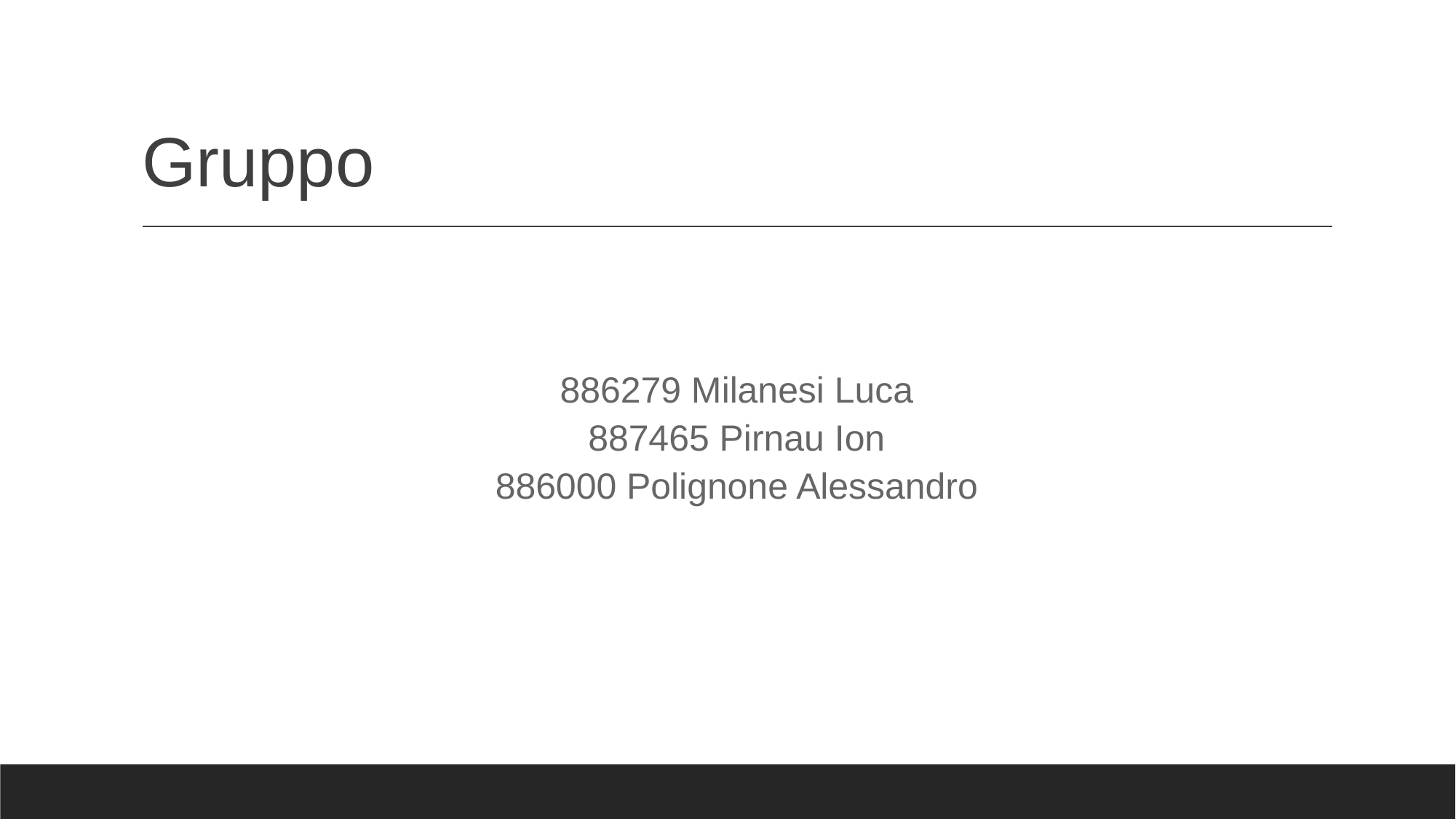

# Gruppo

886279 Milanesi Luca
887465 Pirnau Ion
886000 Polignone Alessandro